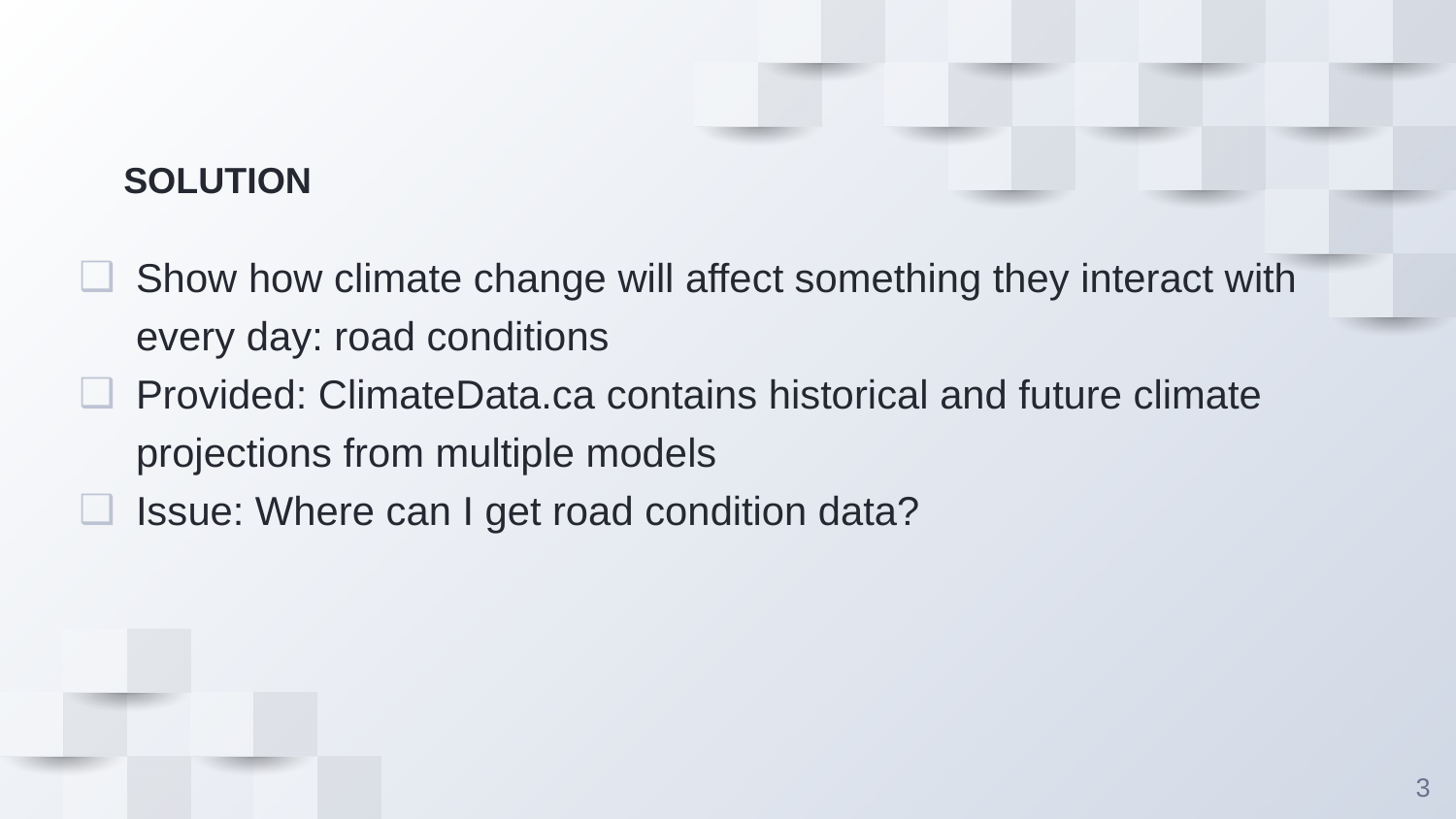

# SOLUTION
Show how climate change will affect something they interact with every day: road conditions
Provided: ClimateData.ca contains historical and future climate projections from multiple models
Issue: Where can I get road condition data?

3